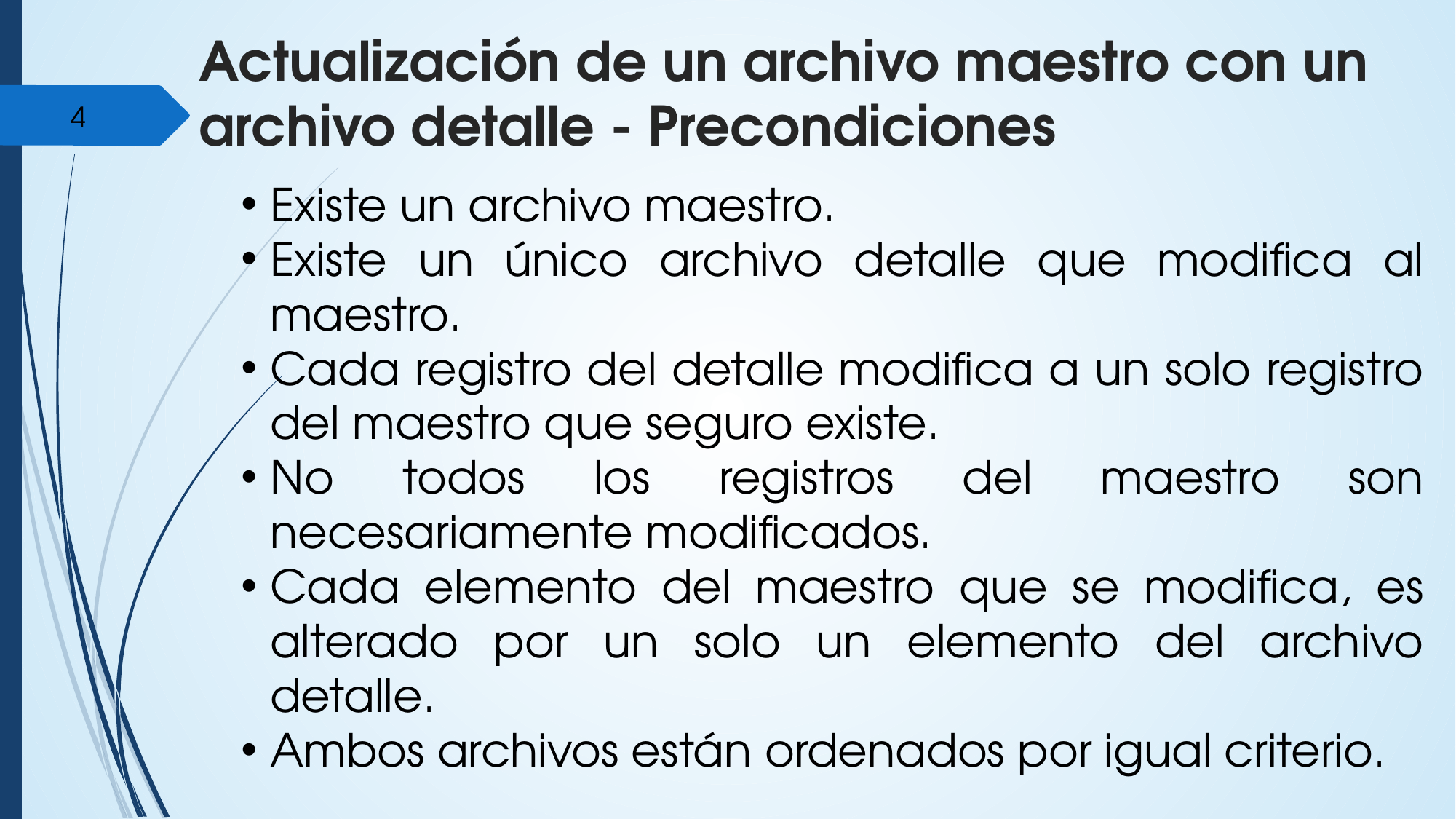

Actualización de un archivo maestro con un archivo detalle - Precondiciones
4
Existe un archivo maestro.
Existe un único archivo detalle que modifica al maestro.
Cada registro del detalle modifica a un solo registro del maestro que seguro existe.
No todos los registros del maestro son necesariamente modificados.
Cada elemento del maestro que se modifica, es alterado por un solo un elemento del archivo detalle.
Ambos archivos están ordenados por igual criterio.